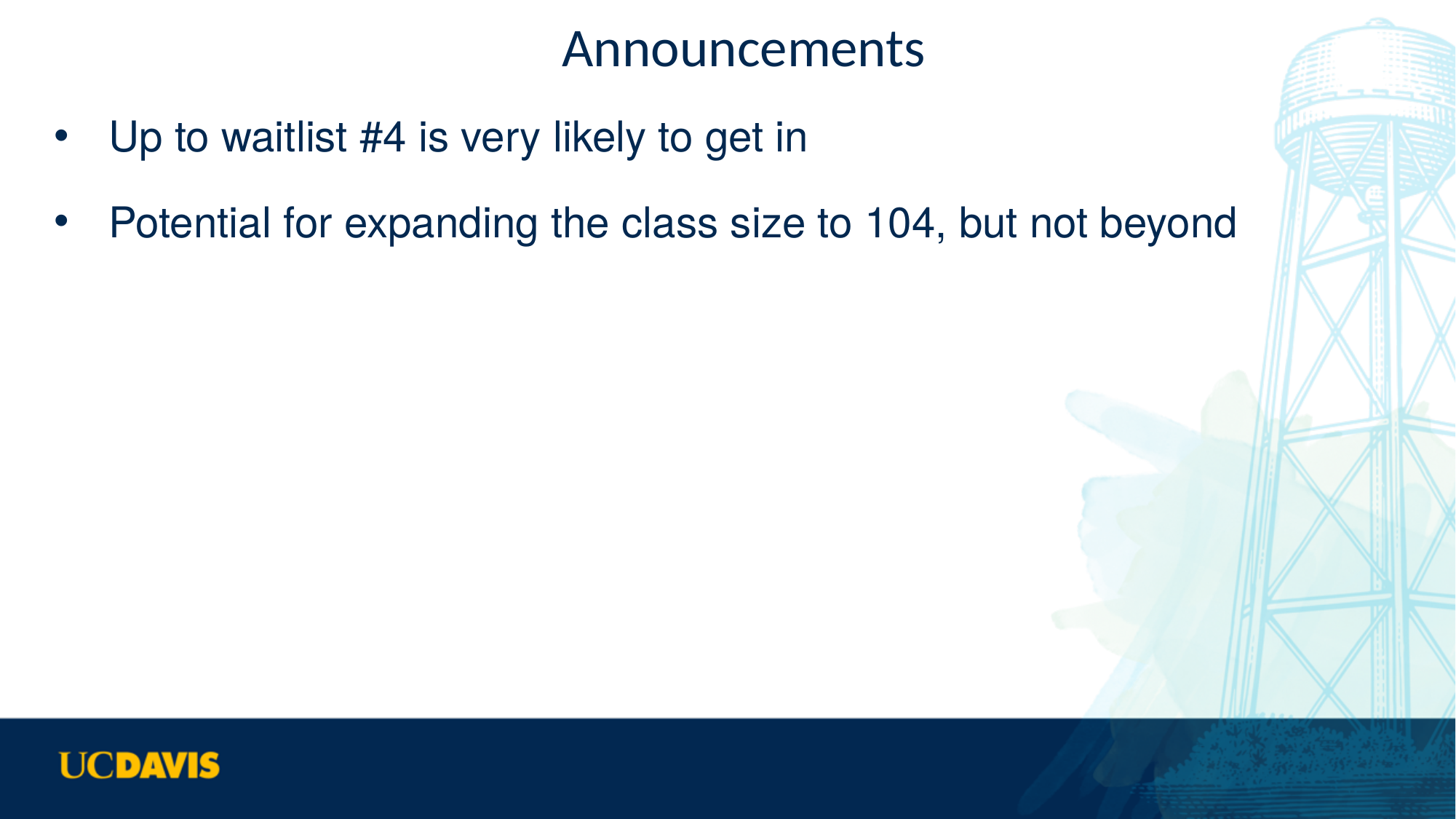

# Announcements
Up to waitlist #4 is very likely to get in
Potential for expanding the class size to 104, but not beyond